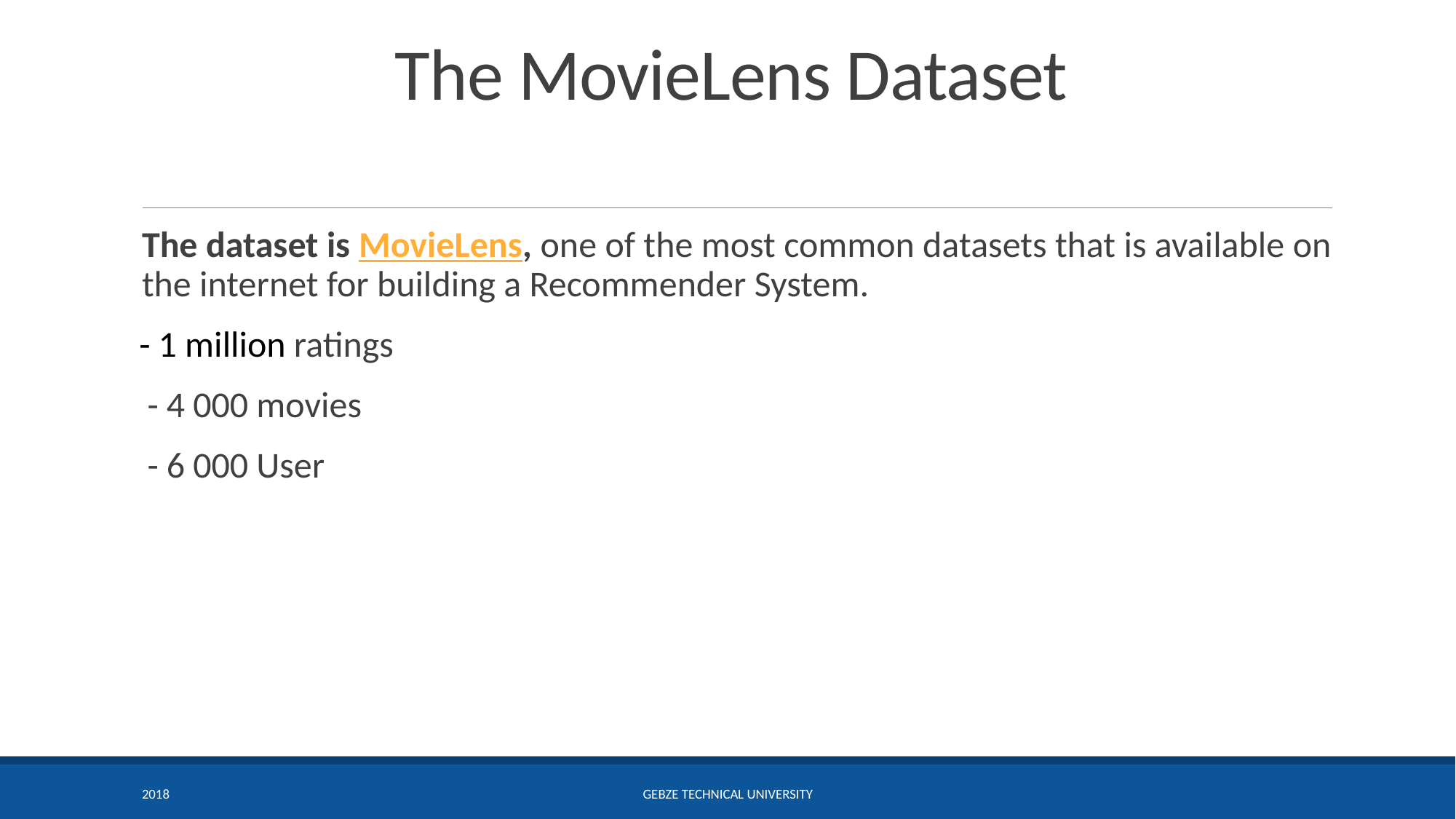

# The MovieLens Dataset
The dataset is MovieLens, one of the most common datasets that is available on the internet for building a Recommender System.
 - 1 million ratings
  - 4 000 movies
  - 6 000 User
2018
Gebze Technical University